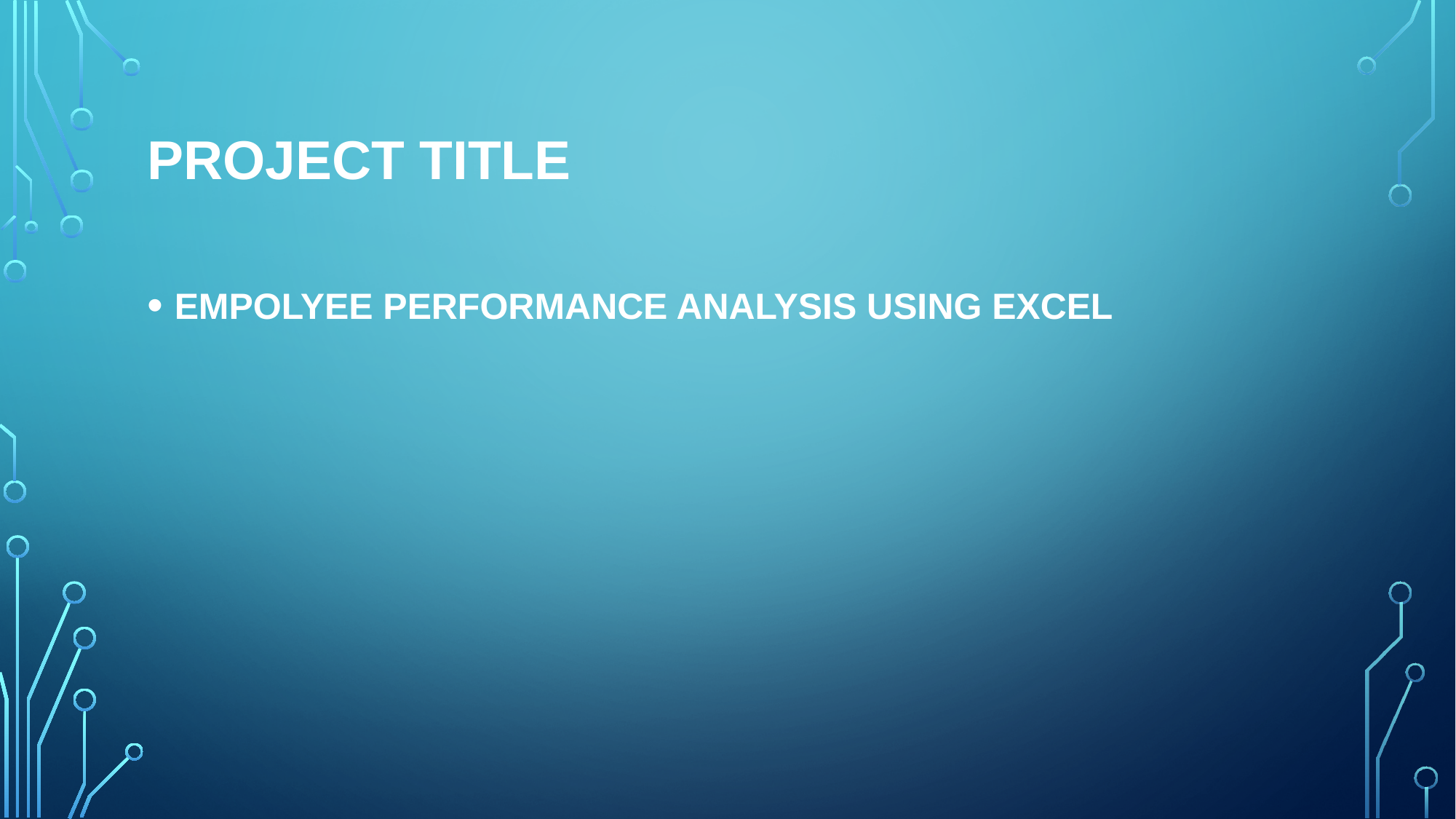

# Project Title
EMPOLYEE PERFORMANCE ANALYSIS USING EXCEL